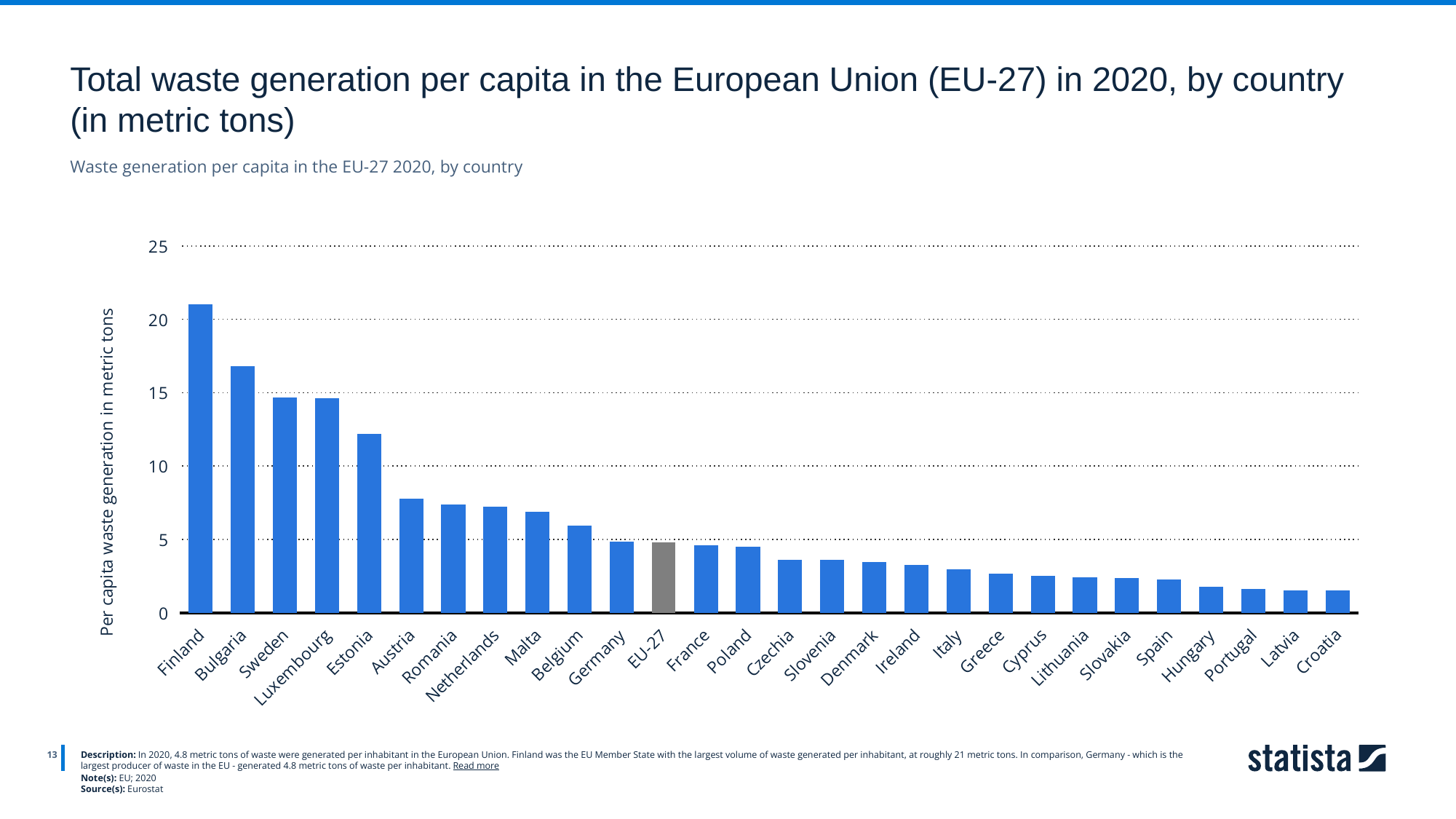

Total waste generation per capita in the European Union (EU-27) in 2020, by country (in metric tons)
Waste generation per capita in the EU-27 2020, by country

### Chart

| Category | mt |
|---|---|
| Finland | 20.99 |
| Bulgaria | 16.79 |
| Sweden | 14.66 |
| Luxembourg | 14.62 |
| Estonia | 12.16 |
| Austria | 7.73 |
| Romania | 7.34 |
| Netherlands | 7.18 |
| Malta | 6.85 |
| Belgium | 5.9 |
| Germany | 4.82 |
| EU-27 | 4.82 |
| France | 4.59 |
| Poland | 4.49 |
| Czechia | 3.6 |
| Slovenia | 3.58 |
| Denmark | 3.45 |
| Ireland | 3.25 |
| Italy | 2.94 |
| Greece | 2.65 |
| Cyprus | 2.49 |
| Lithuania | 2.4 |
| Slovakia | 2.34 |
| Spain | 2.23 |
| Hungary | 1.76 |
| Portugal | 1.61 |
| Latvia | 1.5 |
| Croatia | 1.48 |
13
Description: In 2020, 4.8 metric tons of waste were generated per inhabitant in the European Union. Finland was the EU Member State with the largest volume of waste generated per inhabitant, at roughly 21 metric tons. In comparison, Germany - which is the largest producer of waste in the EU - generated 4.8 metric tons of waste per inhabitant. Read more
Note(s): EU; 2020
Source(s): Eurostat